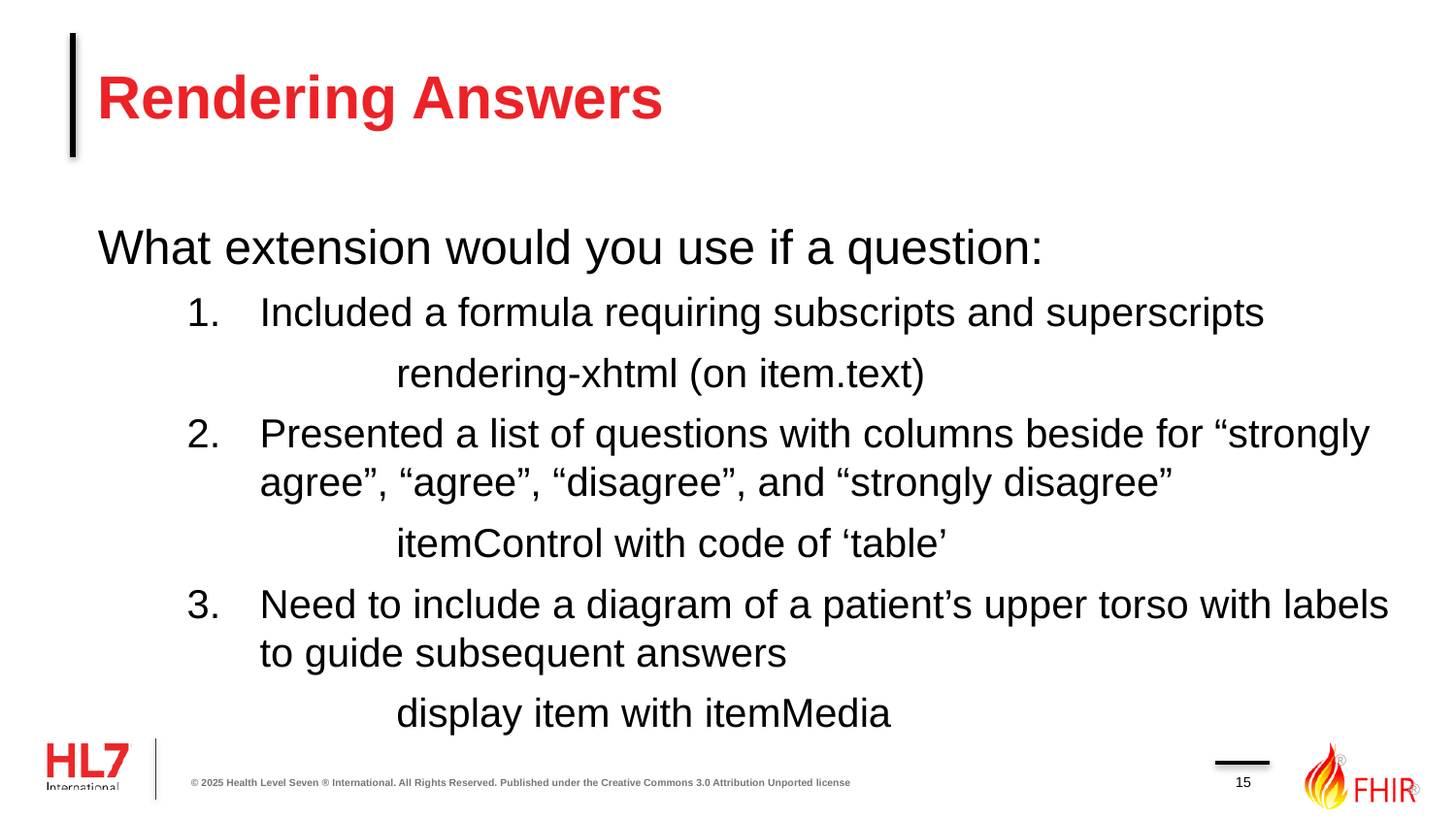

# Rendering Answers
What extension would you use if a question:
Included a formula requiring subscripts and superscripts
	rendering-xhtml (on item.text)
Presented a list of questions with columns beside for “strongly agree”, “agree”, “disagree”, and “strongly disagree”
	itemControl with code of ‘table’
Need to include a diagram of a patient’s upper torso with labels to guide subsequent answers
	display item with itemMedia

15
© 2025 Health Level Seven ® International. All Rights Reserved. Published under the Creative Commons 3.0 Attribution Unported license